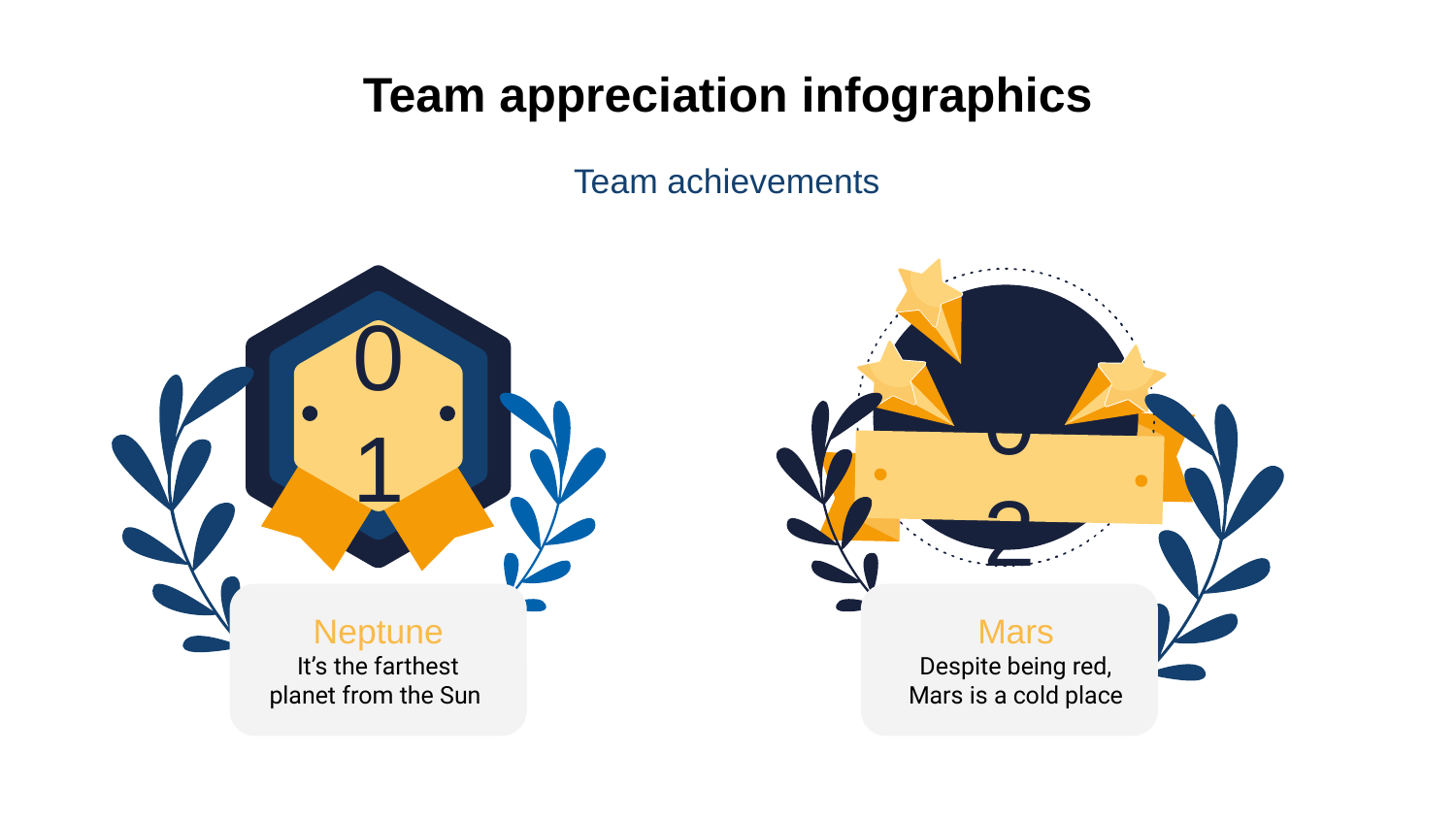

# Team appreciation infographics
Team achievements

01
02

Mars
Neptune
It’s the farthest planet from the Sun
Despite being red,
Mars is a cold place